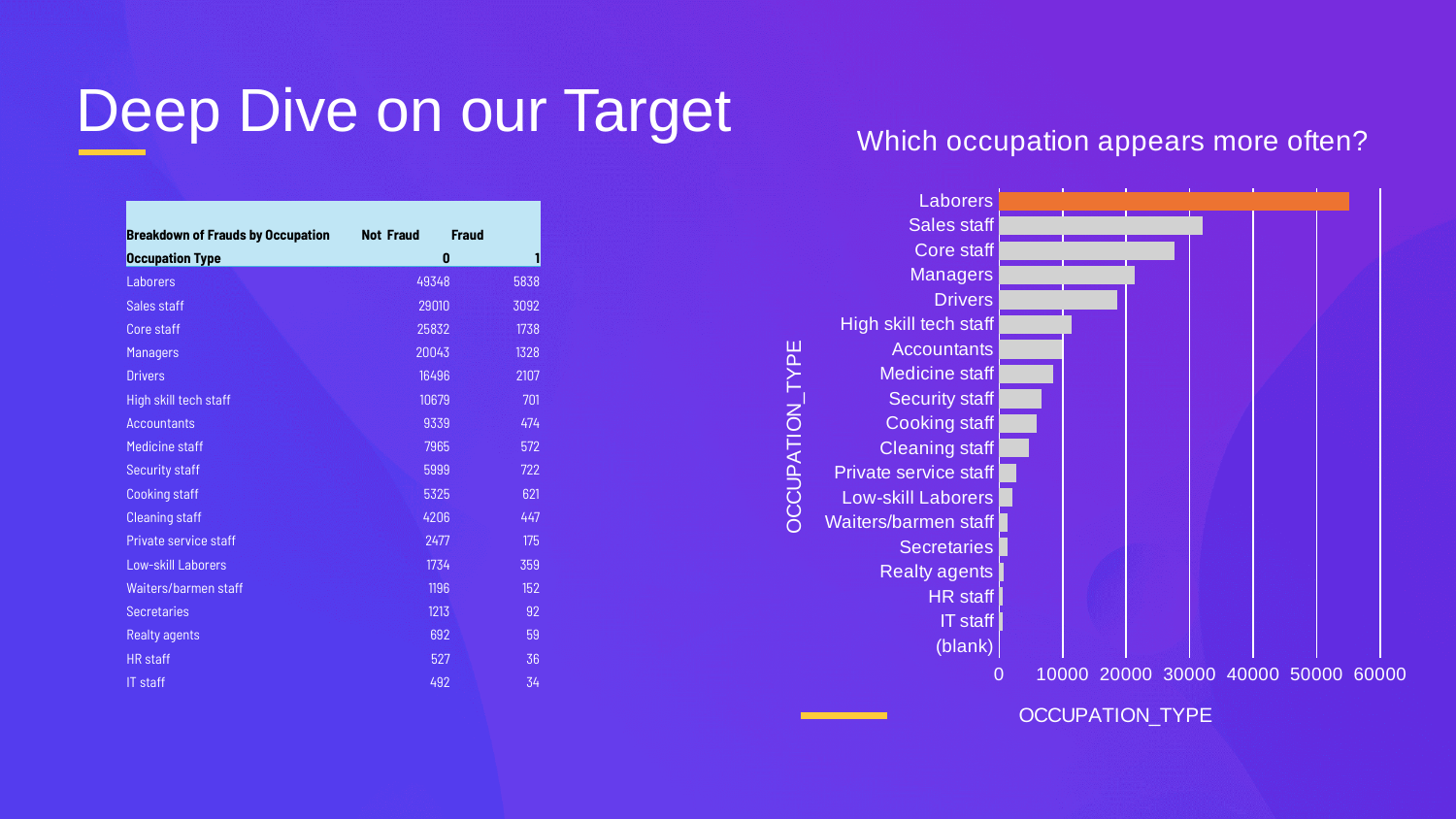

# Deep Dive on our Target

### Chart: Which occupation appears more often?

| Category |  |
|---|---|
| Laborers | 55186.0 |
| Sales staff | 32102.0 |
| Core staff | 27570.0 |
| Managers | 21371.0 |
| Drivers | 18603.0 |
| High skill tech staff | 11380.0 |
| Accountants | 9813.0 |
| Medicine staff | 8537.0 |
| Security staff | 6721.0 |
| Cooking staff | 5946.0 |
| Cleaning staff | 4653.0 |
| Private service staff | 2652.0 |
| Low-skill Laborers | 2093.0 |
| Waiters/barmen staff | 1348.0 |
| Secretaries | 1305.0 |
| Realty agents | 751.0 |
| HR staff | 563.0 |
| IT staff | 526.0 |
| (blank) | 0.0 |
| Breakdown of Frauds by Occupation | Not Fraud | Fraud |
| --- | --- | --- |
| Occupation Type | 0 | 1 |
| Laborers | 49348 | 5838 |
| Sales staff | 29010 | 3092 |
| Core staff | 25832 | 1738 |
| Managers | 20043 | 1328 |
| Drivers | 16496 | 2107 |
| High skill tech staff | 10679 | 701 |
| Accountants | 9339 | 474 |
| Medicine staff | 7965 | 572 |
| Security staff | 5999 | 722 |
| Cooking staff | 5325 | 621 |
| Cleaning staff | 4206 | 447 |
| Private service staff | 2477 | 175 |
| Low-skill Laborers | 1734 | 359 |
| Waiters/barmen staff | 1196 | 152 |
| Secretaries | 1213 | 92 |
| Realty agents | 692 | 59 |
| HR staff | 527 | 36 |
| IT staff | 492 | 34 |
‎